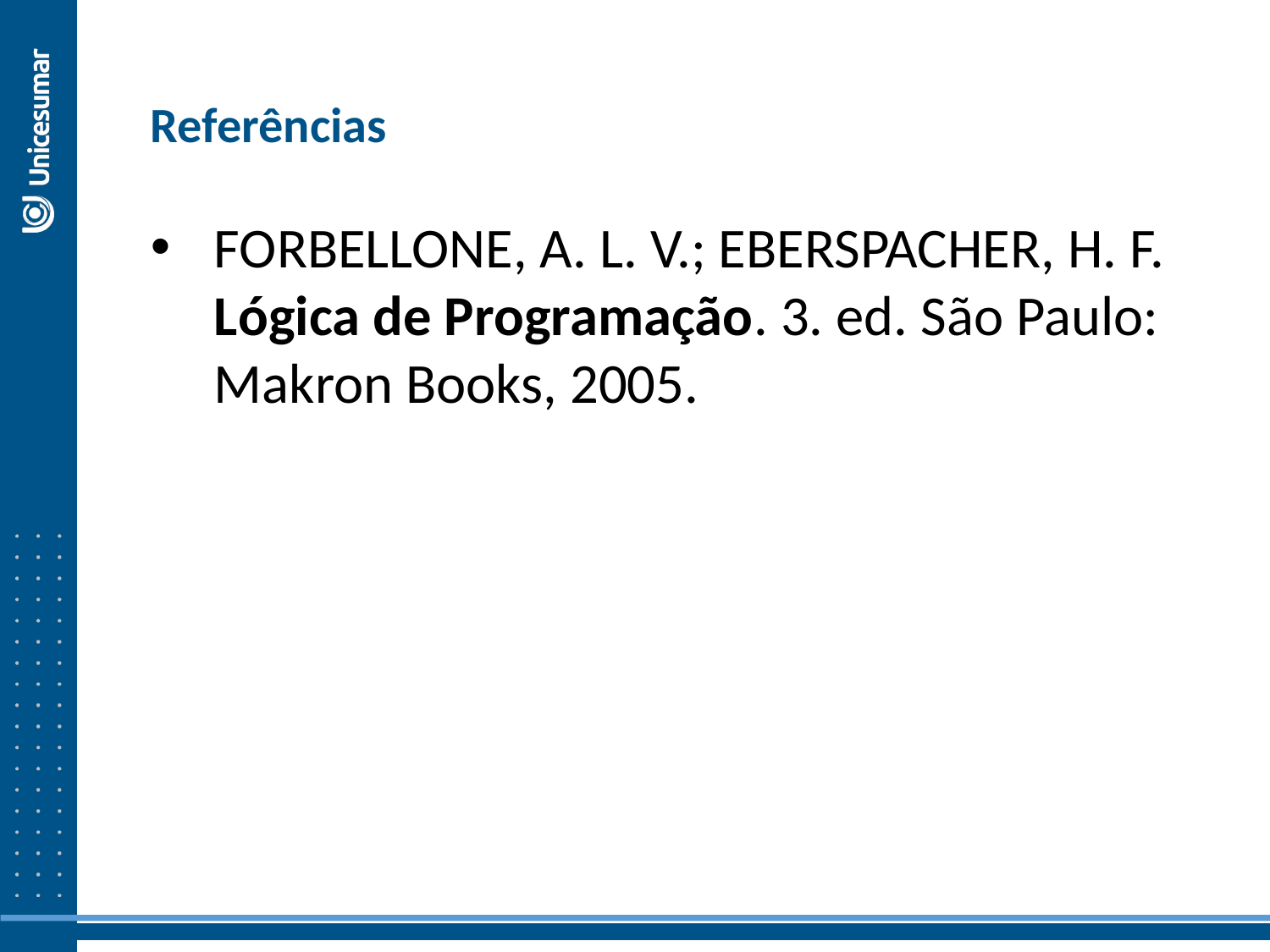

Referências
FORBELLONE, A. L. V.; EBERSPACHER, H. F. Lógica de Programação. 3. ed. São Paulo: Makron Books, 2005.